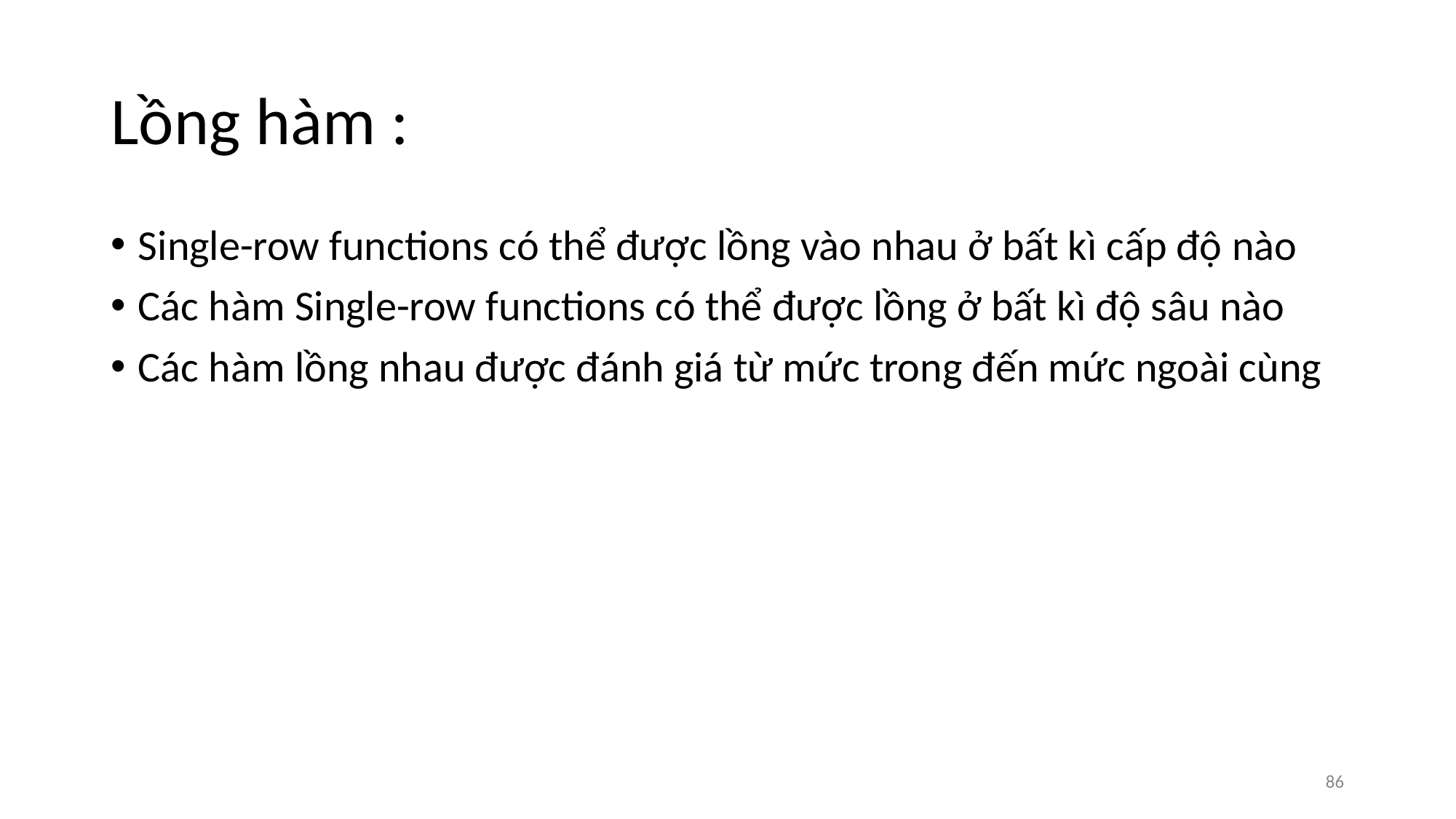

# Lồng hàm :
Single-row functions có thể được lồng vào nhau ở bất kì cấp độ nào
Các hàm Single-row functions có thể được lồng ở bất kì độ sâu nào
Các hàm lồng nhau được đánh giá từ mức trong đến mức ngoài cùng

86